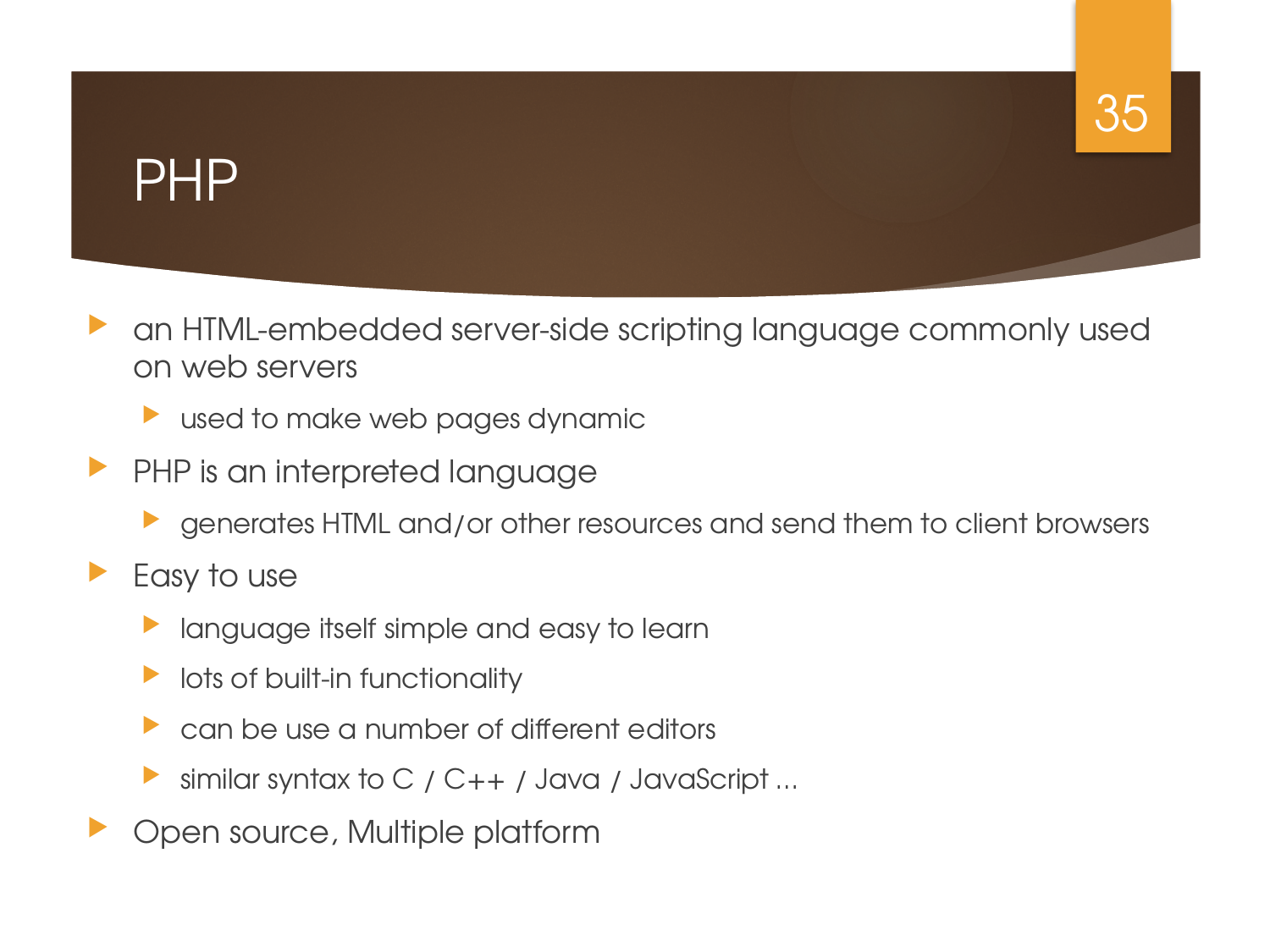

35
# PHP
an HTML-embedded server-side scripting language commonly used on web servers
used to make web pages dynamic
PHP is an interpreted language
generates HTML and/or other resources and send them to client browsers
Easy to use
language itself simple and easy to learn
lots of built-in functionality
can be use a number of different editors
similar syntax to C / C++ / Java / JavaScript …
Open source, Multiple platform